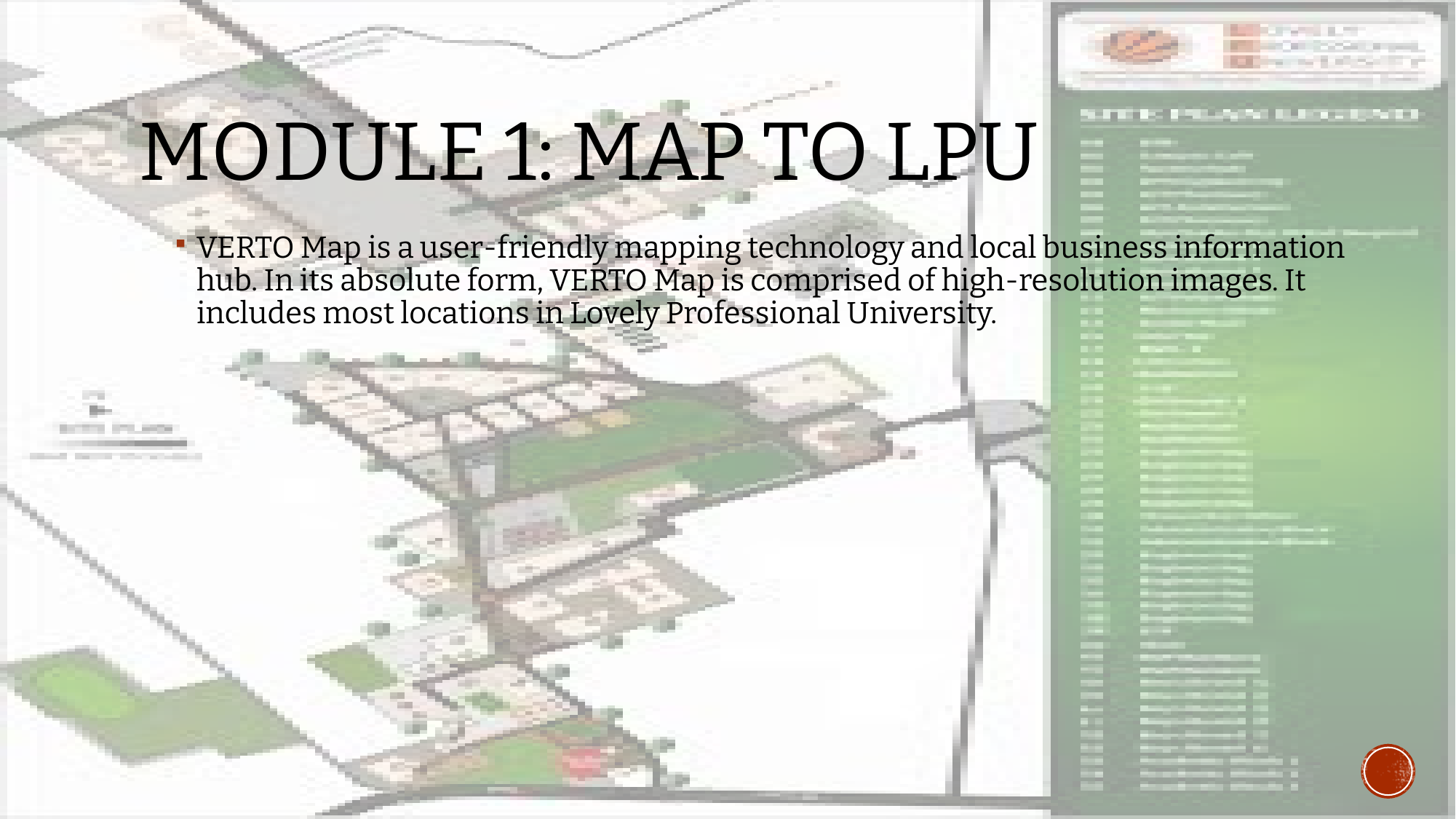

# Module 1: Map to LPU
VERTO Map is a user-friendly mapping technology and local business information hub. In its absolute form, VERTO Map is comprised of high-resolution images. It includes most locations in Lovely Professional University.